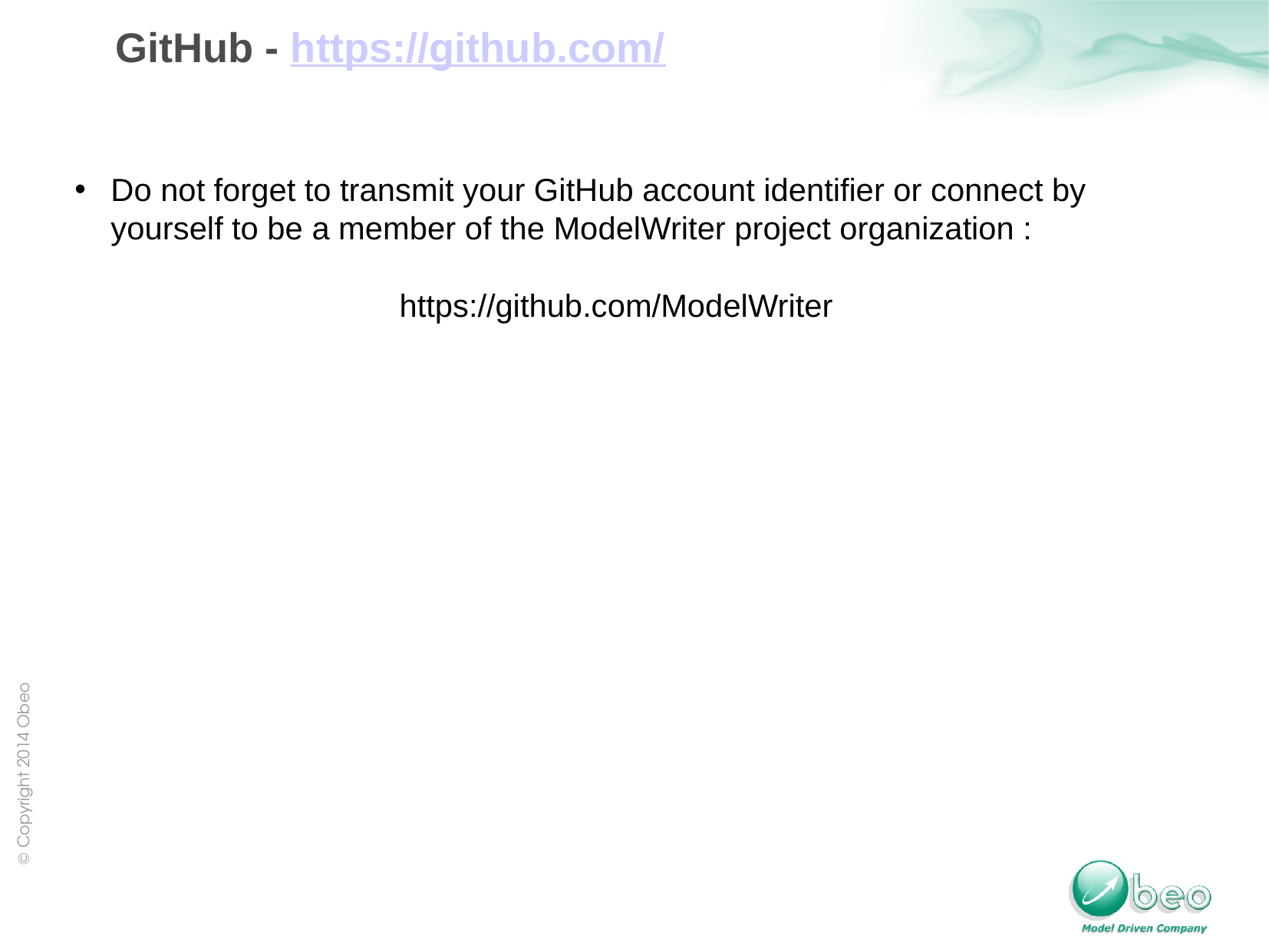

GitHub - https://github.com/
Do not forget to transmit your GitHub account identifier or connect by yourself to be a member of the ModelWriter project organization :

https://github.com/ModelWriter